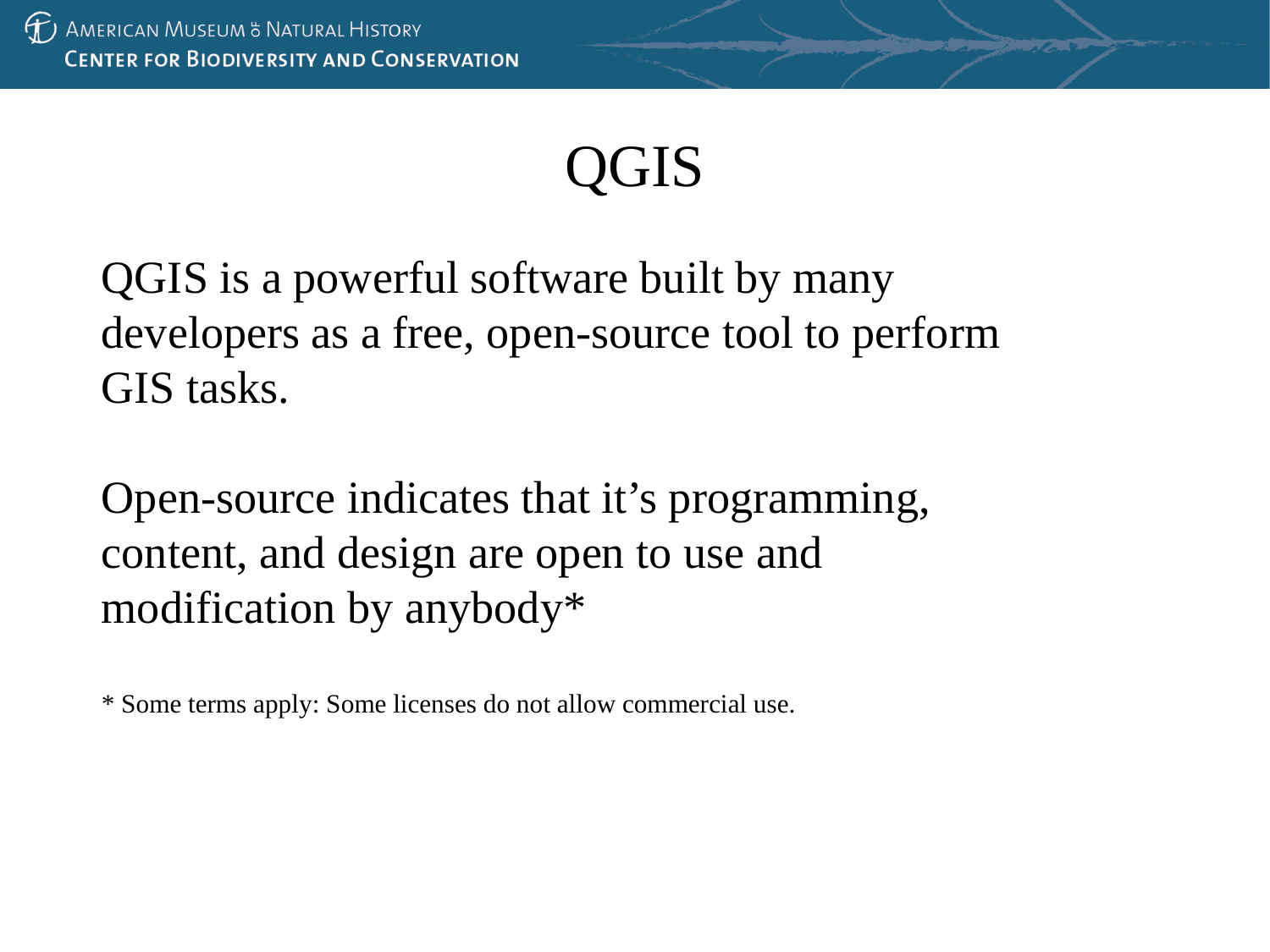

QGIS

QGIS is a powerful software built by many developers as a free, open-source tool to perform GIS tasks.

Open-source indicates that it’s programming, content, and design are open to use and modification by anybody*

* Some terms apply: Some licenses do not allow commercial use.